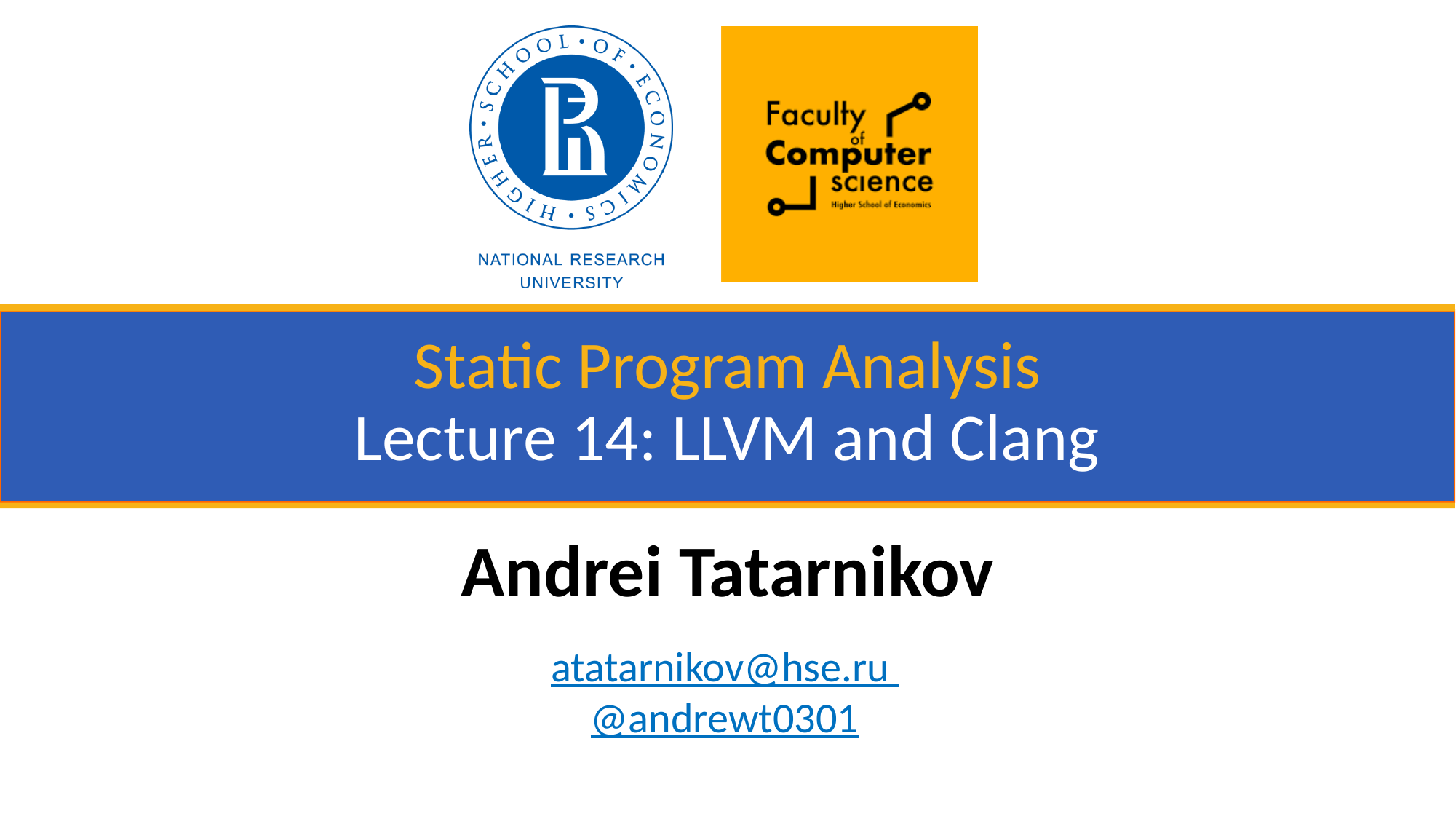

# Static Program Analysis Lecture 14: LLVM and Clang
Andrei Tatarnikov
atatarnikov@hse.ru
@andrewt0301